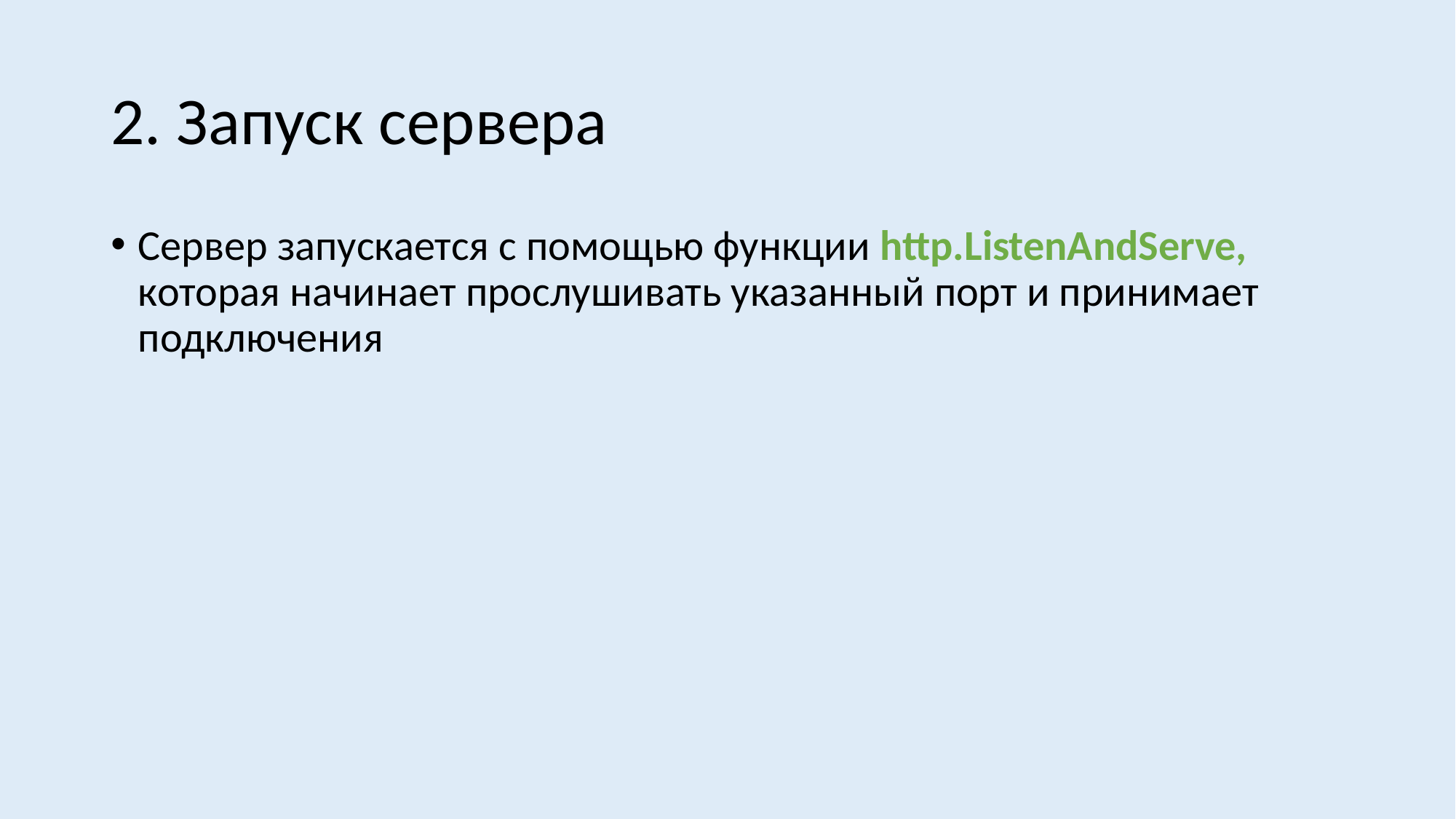

# 2. Запуск сервера
Сервер запускается с помощью функции http.ListenAndServe, которая начинает прослушивать указанный порт и принимает подключения